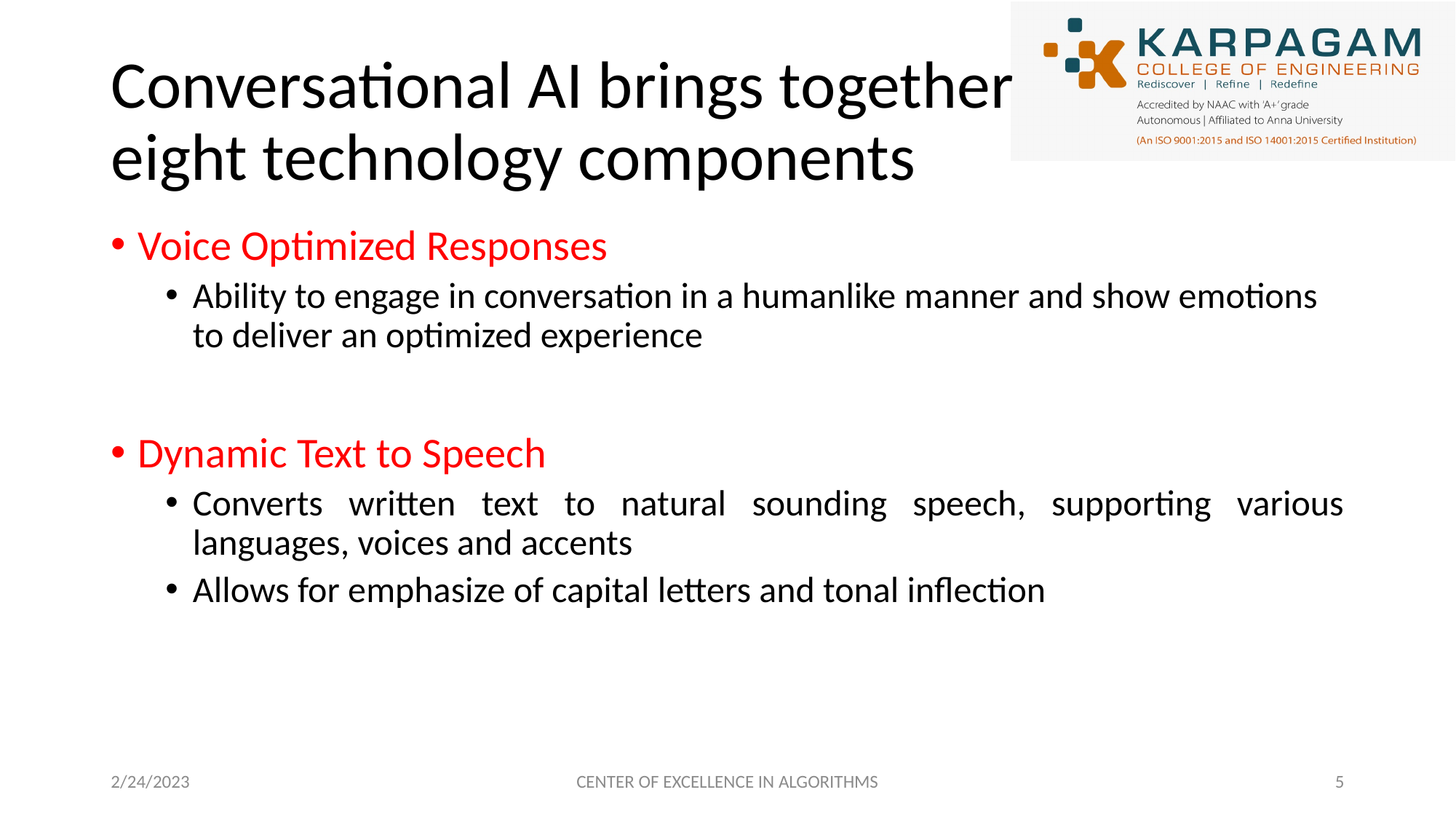

# Conversational AI brings together eight technology components
Voice Optimized Responses
Ability to engage in conversation in a humanlike manner and show emotions to deliver an optimized experience

Dynamic Text to Speech
Converts written text to natural sounding speech, supporting various languages, voices and accents
Allows for emphasize of capital letters and tonal inflection
2/24/2023
CENTER OF EXCELLENCE IN ALGORITHMS
5